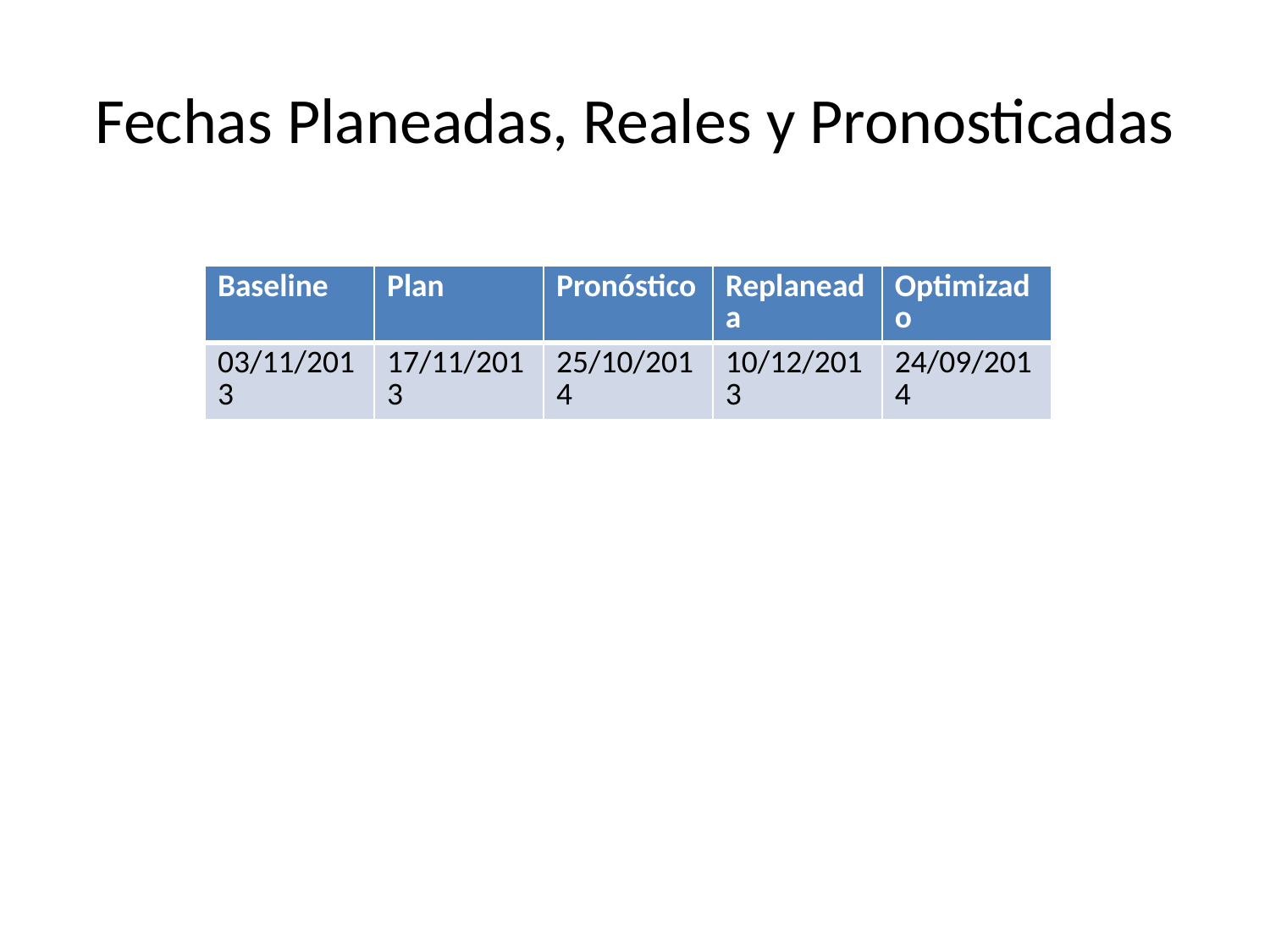

# Fechas Planeadas, Reales y Pronosticadas
| Baseline | Plan | Pronóstico | Replaneada | Optimizado |
| --- | --- | --- | --- | --- |
| 03/11/2013 | 17/11/2013 | 25/10/2014 | 10/12/2013 | 24/09/2014 |